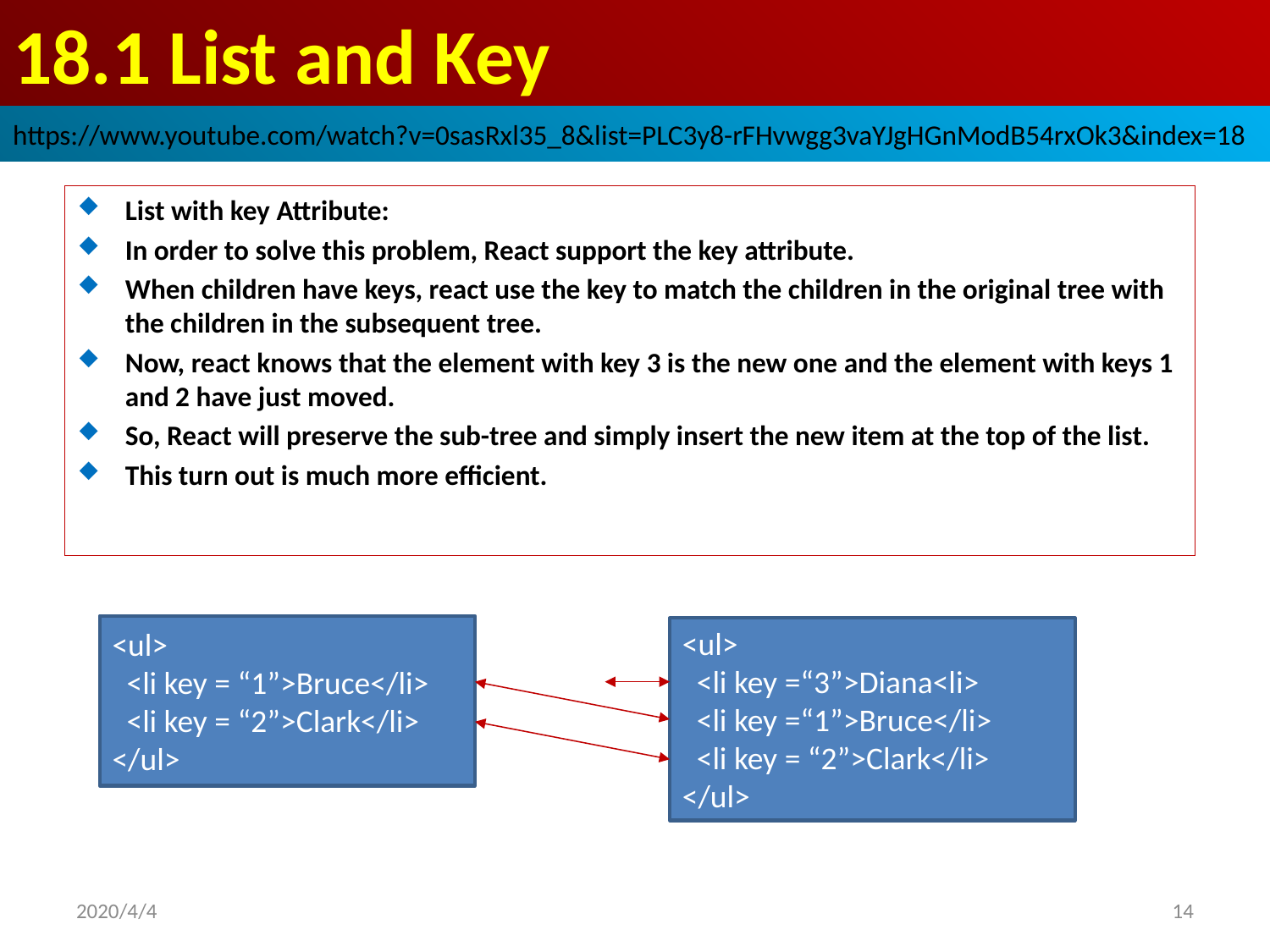

# 18.1 List and Key
https://www.youtube.com/watch?v=0sasRxl35_8&list=PLC3y8-rFHvwgg3vaYJgHGnModB54rxOk3&index=18
List with key Attribute:
In order to solve this problem, React support the key attribute.
When children have keys, react use the key to match the children in the original tree with the children in the subsequent tree.
Now, react knows that the element with key 3 is the new one and the element with keys 1 and 2 have just moved.
So, React will preserve the sub-tree and simply insert the new item at the top of the list.
This turn out is much more efficient.
<ul>
  <li key = “1”>Bruce</li>
  <li key = “2”>Clark</li>
</ul>
<ul>
  <li key =“3”>Diana<li>
  <li key =“1”>Bruce</li>
  <li key = “2”>Clark</li>
</ul>
2020/4/4
14